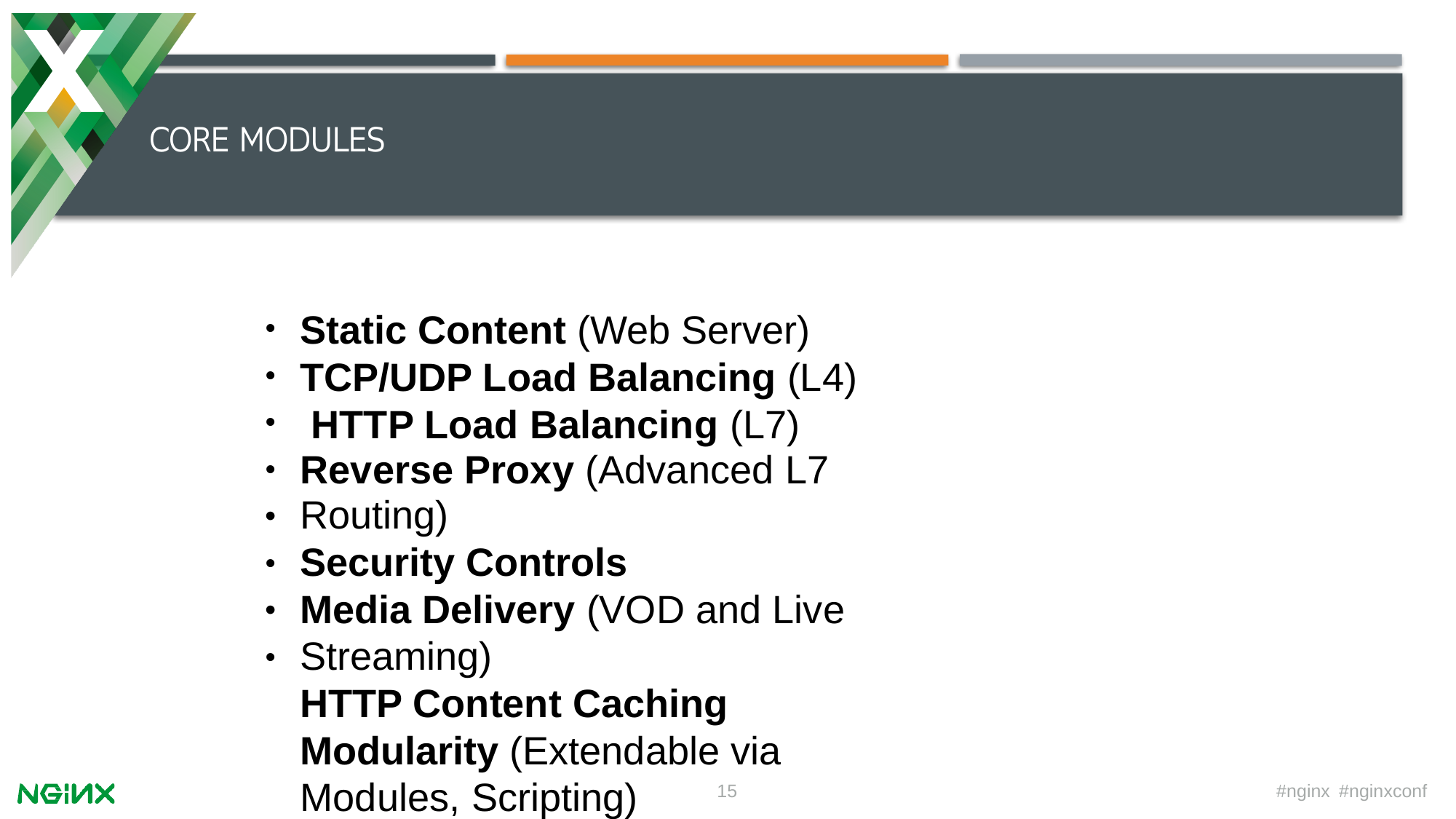

# Core Modules
•
•
•
•
•
•
•
•
Static Content (Web Server)  TCP/UDP Load Balancing (L4)  HTTP Load Balancing (L7)
Reverse Proxy (Advanced L7 Routing)
Security Controls
Media Delivery (VOD and Live Streaming)
HTTP Content Caching
Modularity (Extendable via Modules, Scripting)
15
#nginx #nginxconf